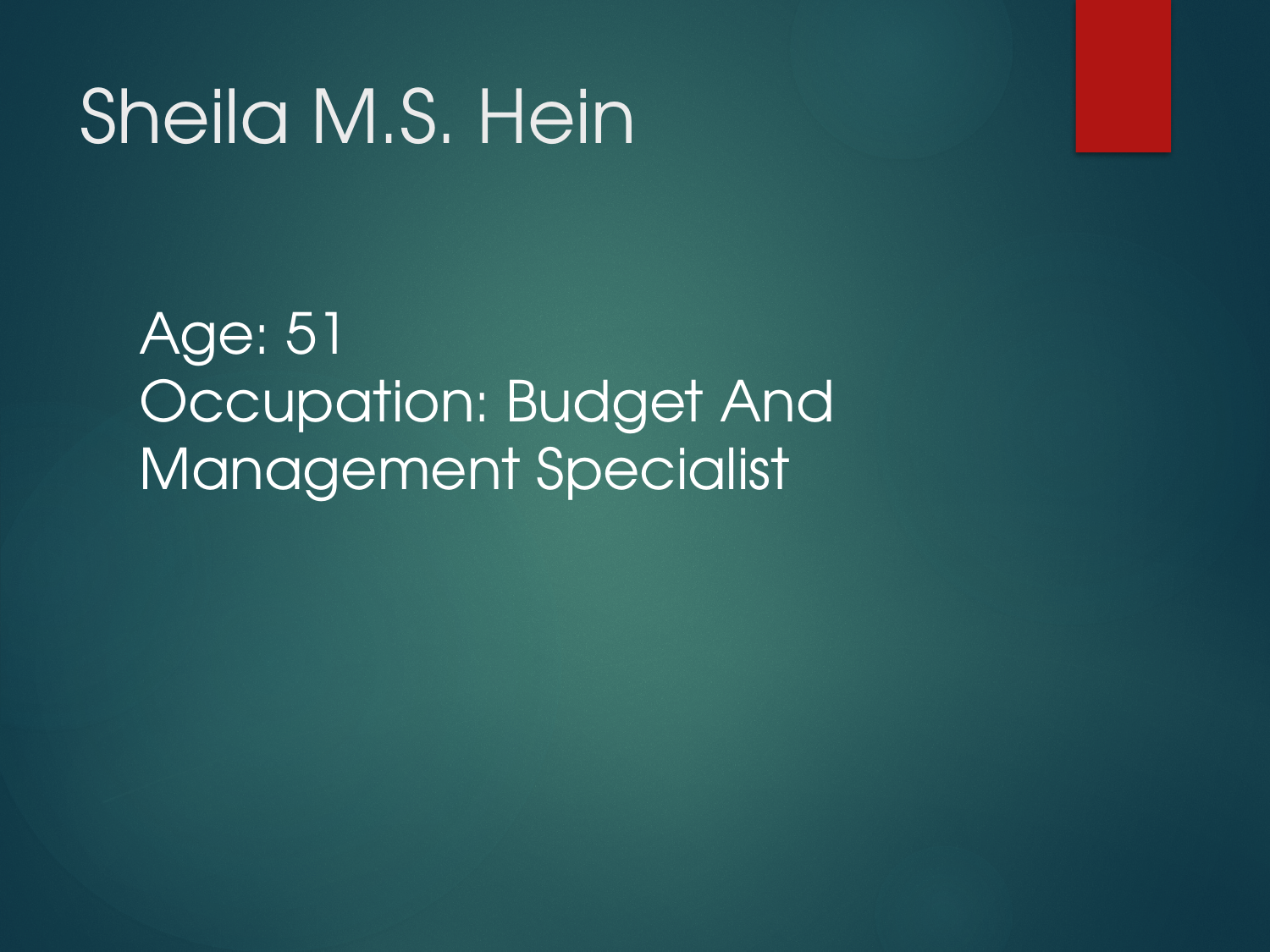

# Sheila M.S. Hein

Age: 51
Occupation: Budget And Management Specialist